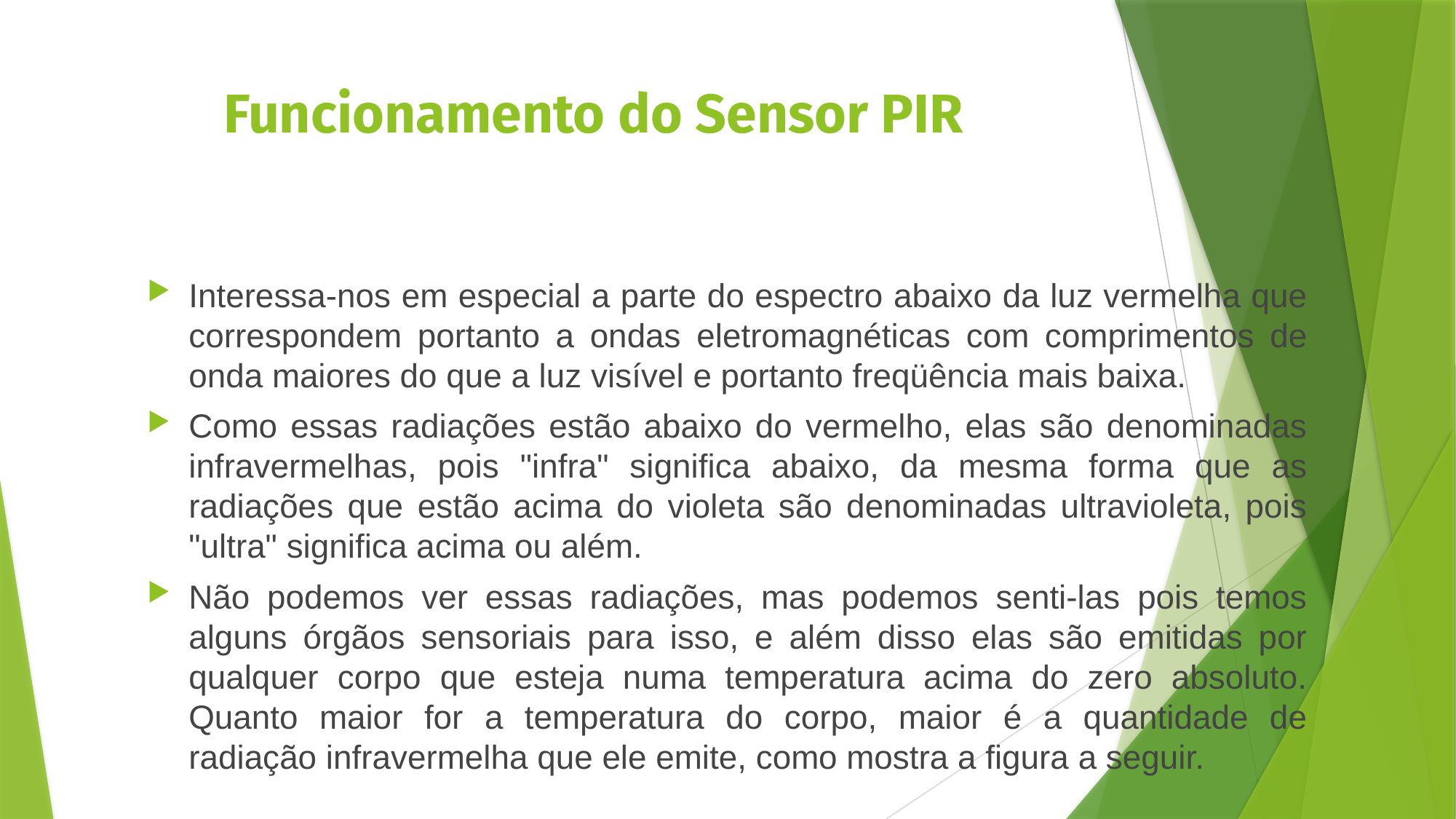

# Funcionamento do Sensor PIR
Interessa-nos em especial a parte do espectro abaixo da luz vermelha que correspondem portanto a ondas eletromagnéticas com comprimentos de onda maiores do que a luz visível e portanto freqüência mais baixa.
Como essas radiações estão abaixo do vermelho, elas são denominadas infravermelhas, pois "infra" significa abaixo, da mesma forma que as radiações que estão acima do violeta são denominadas ultravioleta, pois "ultra" significa acima ou além.
Não podemos ver essas radiações, mas podemos senti-las pois temos alguns órgãos sensoriais para isso, e além disso elas são emitidas por qualquer corpo que esteja numa temperatura acima do zero absoluto. Quanto maior for a temperatura do corpo, maior é a quantidade de radiação infravermelha que ele emite, como mostra a figura a seguir.